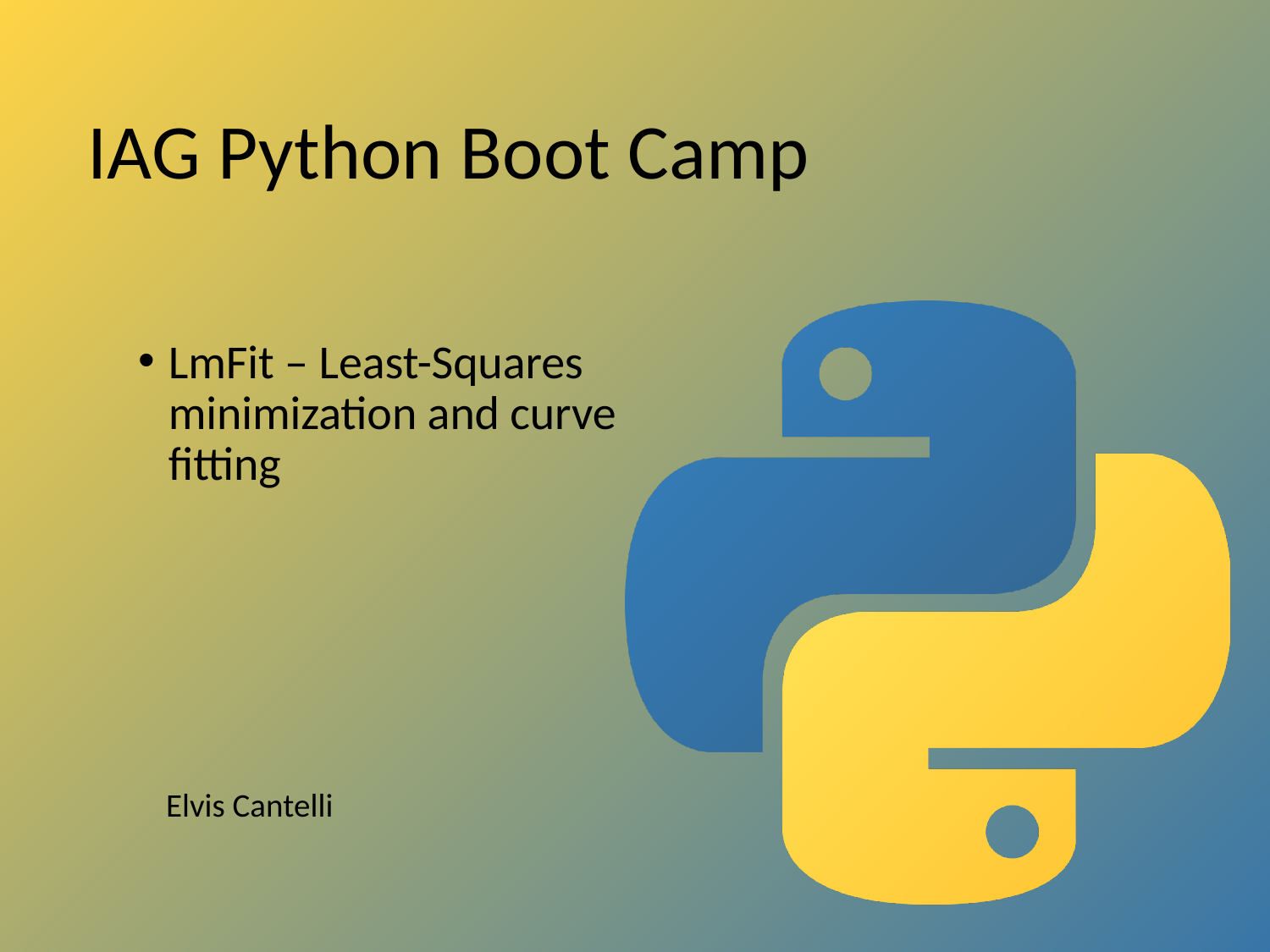

# IAG Python Boot Camp
LmFit – Least-Squares minimization and curve fitting